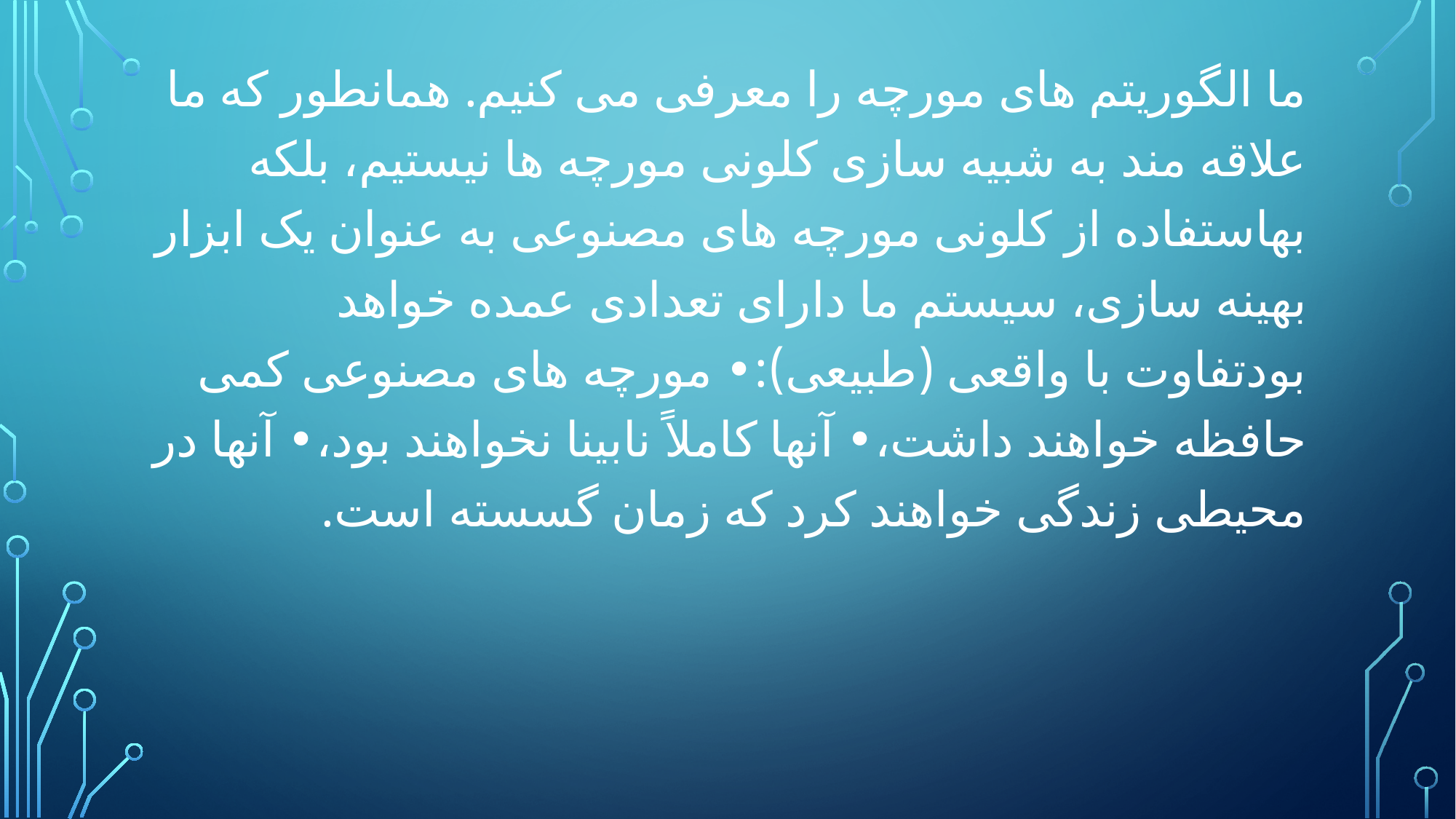

ما الگوریتم های مورچه را معرفی می کنیم. همانطور که ما علاقه مند به شبیه سازی کلونی مورچه ها نیستیم، بلکه بهاستفاده از کلونی مورچه های مصنوعی به عنوان یک ابزار بهینه سازی، سیستم ما دارای تعدادی عمده خواهد بودتفاوت با واقعی (طبیعی):• مورچه های مصنوعی کمی حافظه خواهند داشت،• آنها کاملاً نابینا نخواهند بود،• آنها در محیطی زندگی خواهند کرد که زمان گسسته است.